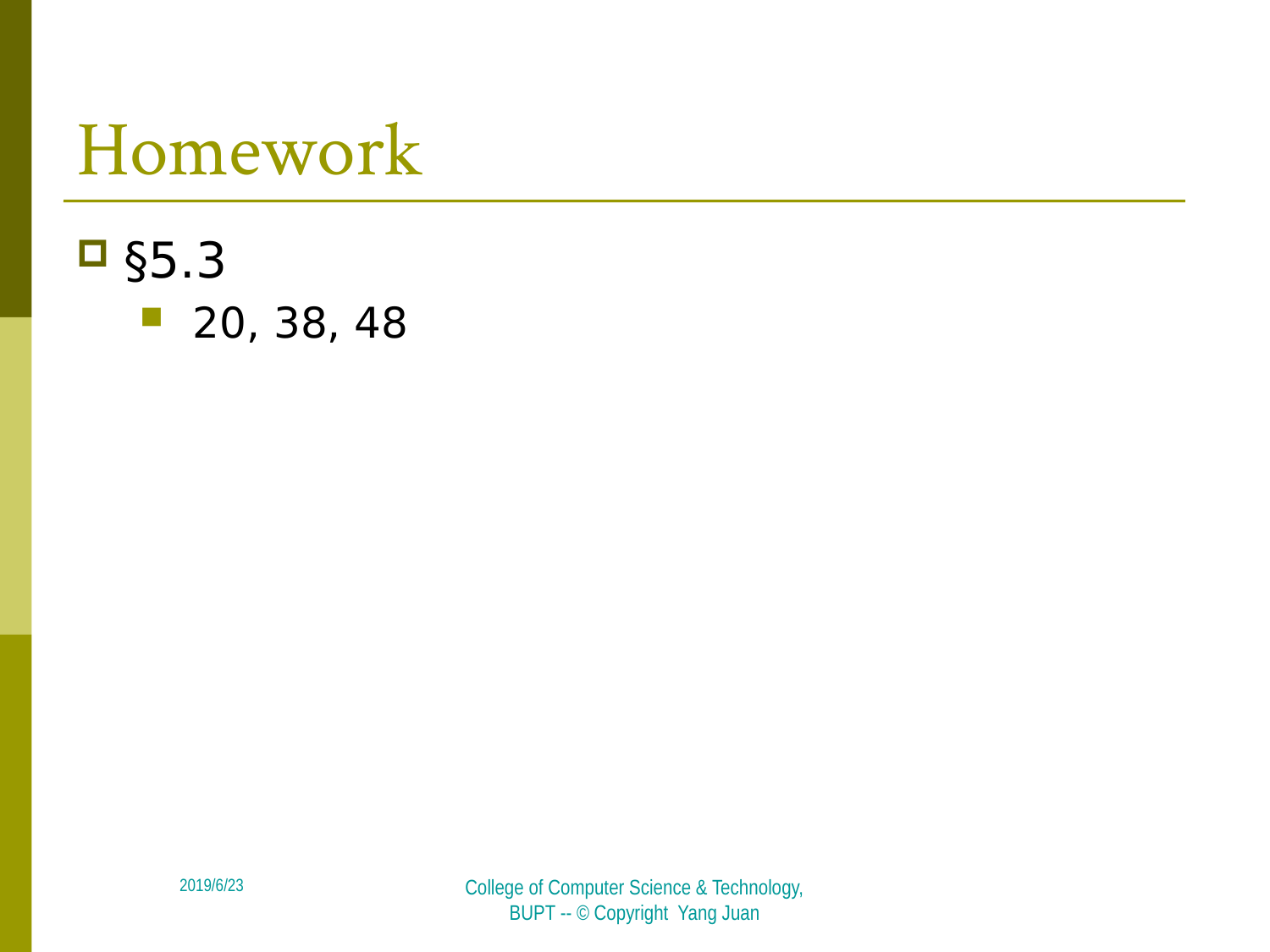

# Homework
§5.3
 20, 38, 48
2019/6/23
College of Computer Science & Technology, BUPT -- © Copyright  Yang Juan